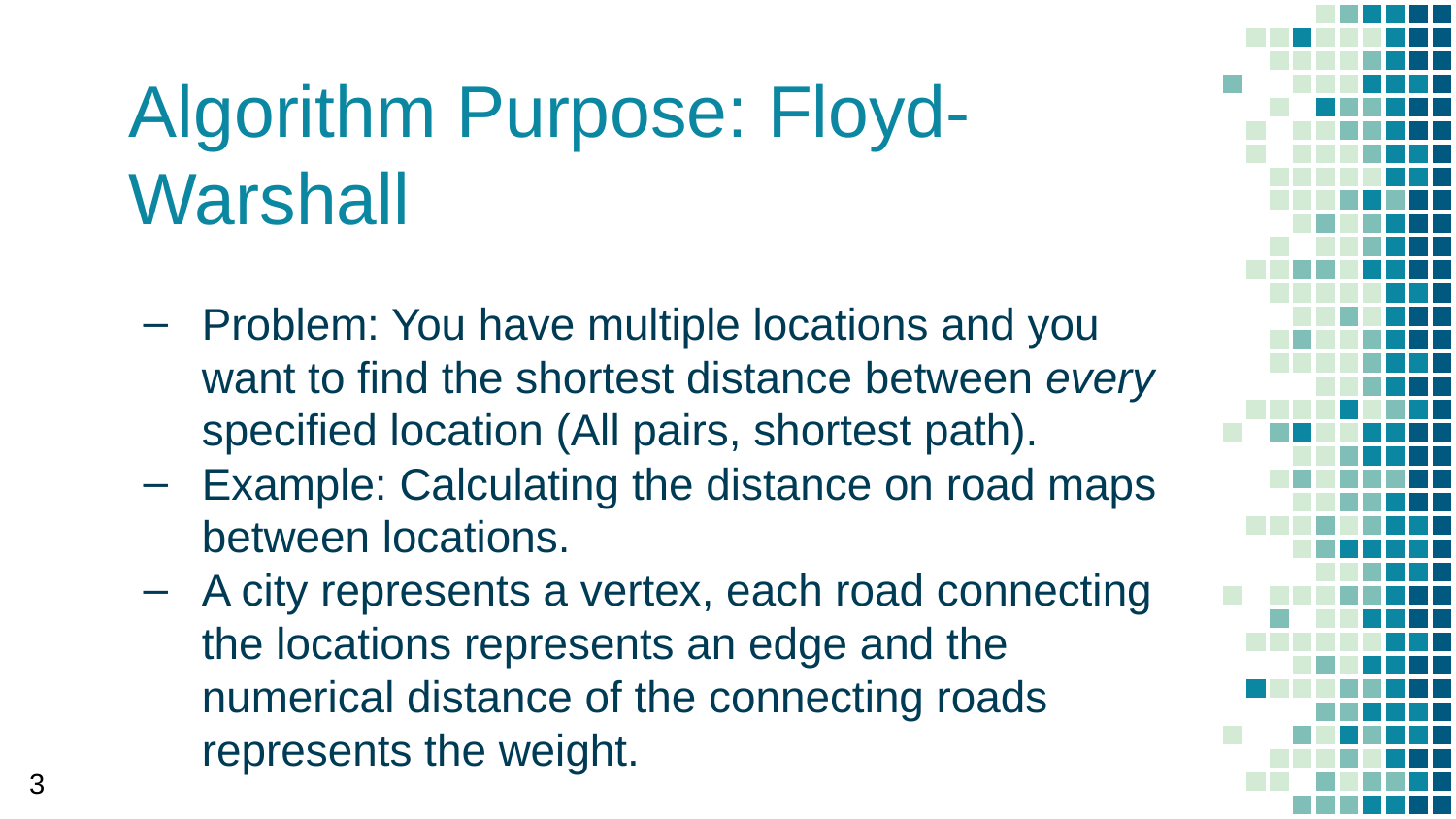

# Algorithm Purpose: Floyd-Warshall
Problem: You have multiple locations and you want to find the shortest distance between every specified location (All pairs, shortest path).
Example: Calculating the distance on road maps between locations.
A city represents a vertex, each road connecting the locations represents an edge and the numerical distance of the connecting roads represents the weight.

3